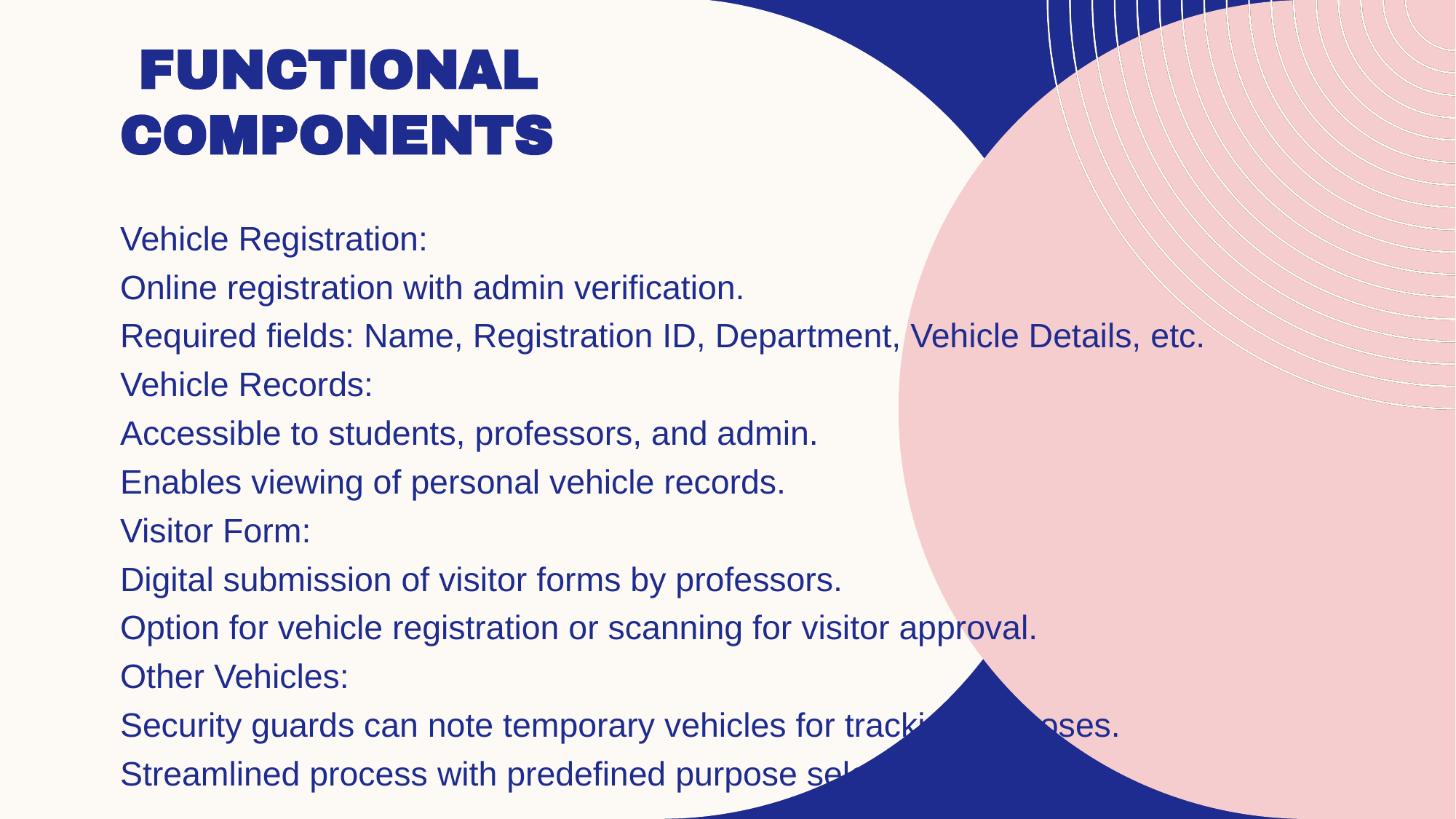

# Functional Components
Vehicle Registration:
Online registration with admin verification.
Required fields: Name, Registration ID, Department, Vehicle Details, etc.
Vehicle Records:
Accessible to students, professors, and admin.
Enables viewing of personal vehicle records.
Visitor Form:
Digital submission of visitor forms by professors.
Option for vehicle registration or scanning for visitor approval.
Other Vehicles:
Security guards can note temporary vehicles for tracking purposes.
Streamlined process with predefined purpose selection